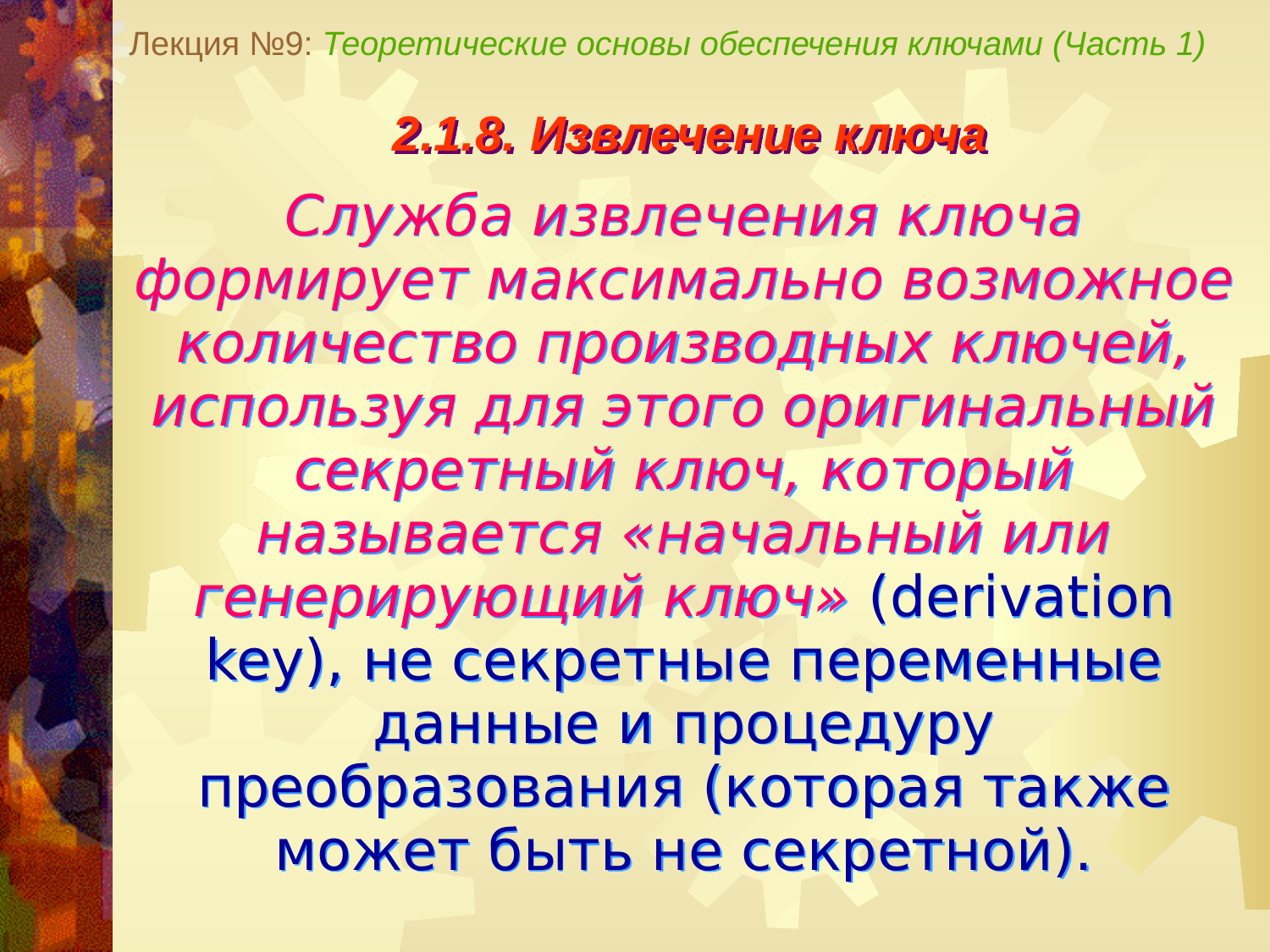

Лекция №9: Теоретические основы обеспечения ключами (Часть 1)
2.1.8. Извлечение ключа
Служба извлечения ключа формирует максимально возможное количество производных ключей, используя для этого оригинальный секретный ключ, который называется «начальный или генерирующий ключ» (derivation key), не секретные переменные данные и процедуру преобразования (которая также может быть не секретной).